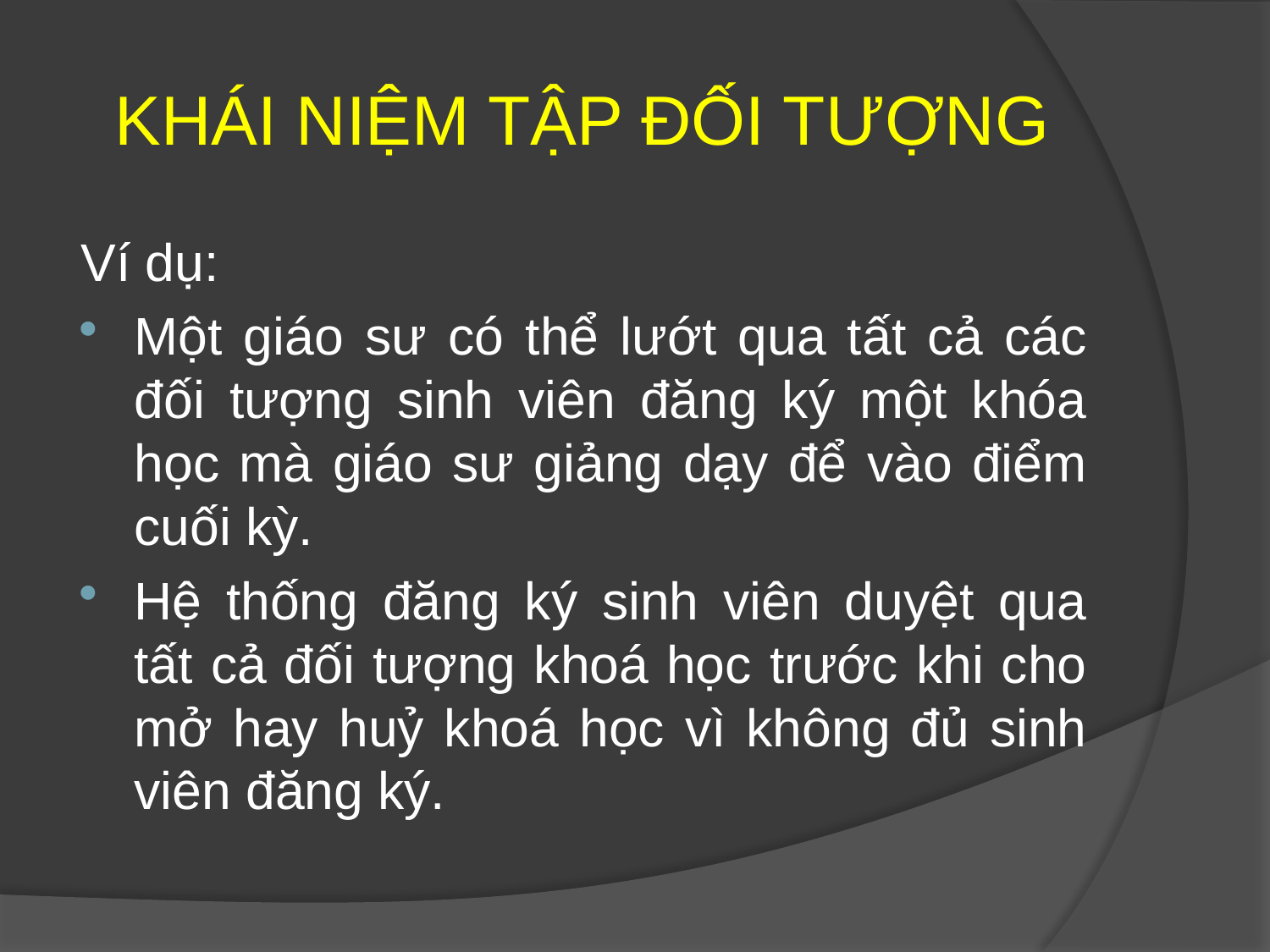

# KHÁI NIỆM TẬP ĐỐI TƯỢNG
Ví dụ:
Một giáo sư có thể lướt qua tất cả các đối tượng sinh viên đăng ký một khóa học mà giáo sư giảng dạy để vào điểm cuối kỳ.
Hệ thống đăng ký sinh viên duyệt qua tất cả đối tượng khoá học trước khi cho mở hay huỷ khoá học vì không đủ sinh viên đăng ký.